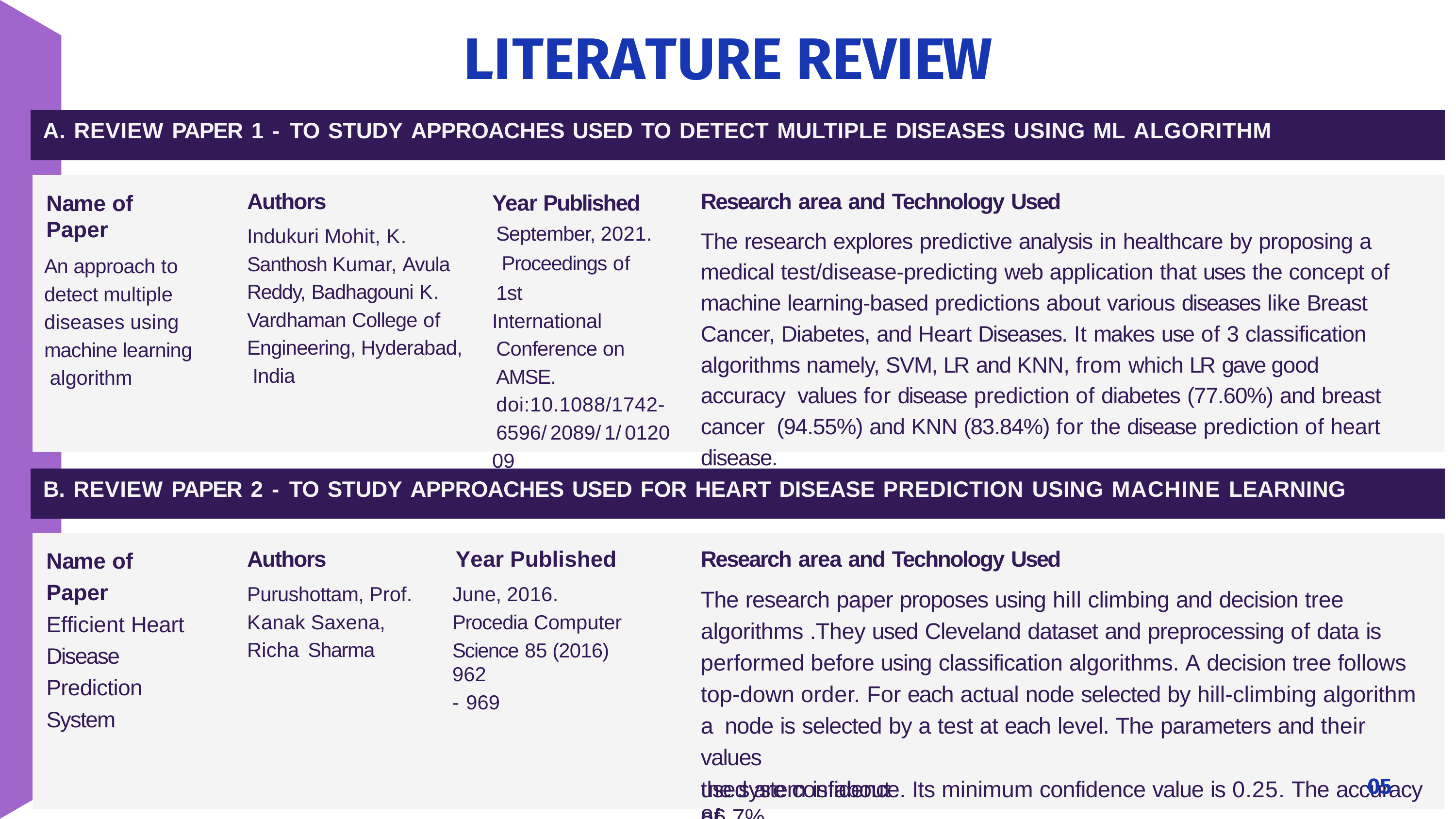

# LITERATURE REVIEW
A. REVIEW PAPER 1 - TO STUDY APPROACHES USED TO DETECT MULTIPLE DISEASES USING ML ALGORITHM
Research area and Technology Used
The research explores predictive analysis in healthcare by proposing a  medical test/disease-predicting web application that uses the concept of  machine learning-based predictions about various diseases like Breast  Cancer, Diabetes, and Heart Diseases. It makes use of 3 classification  algorithms namely, SVM, LR and KNN, from which LR gave good accuracy  values for disease prediction of diabetes (77.60%) and breast cancer  (94.55%) and KNN (83.84%) for the disease prediction of heart disease.

Authors
Indukuri Mohit, K.  Santhosh Kumar, Avula  Reddy, Badhagouni K.  Vardhaman College of  Engineering, Hyderabad,  India
Name of Paper
An approach to  detect multiple  diseases using  machine learning  algorithm
Year Published  September, 2021.  Proceedings of 1st
International  Conference on  AMSE.  doi:10.1088/1742-  6596/2089/1/0120
09

B. REVIEW PAPER 2 - TO STUDY APPROACHES USED FOR HEART DISEASE PREDICTION USING MACHINE LEARNING
Research area and Technology Used
The research paper proposes using hill climbing and decision tree  algorithms .They used Cleveland dataset and preprocessing of data is  performed before using classification algorithms. A decision tree follows  top-down order. For each actual node selected by hill-climbing algorithm a  node is selected by a test at each level. The parameters and their values
used are confidence. Its minimum confidence value is 0.25. The accuracy of

Authors
Purushottam, Prof.  Kanak Saxena, Richa  Sharma
Year Published
June, 2016.  Procedia Computer
Science 85 (2016) 962
- 969
Name of Paper  Efficient Heart  Disease  Prediction  System
05
the system is about 86.7%.